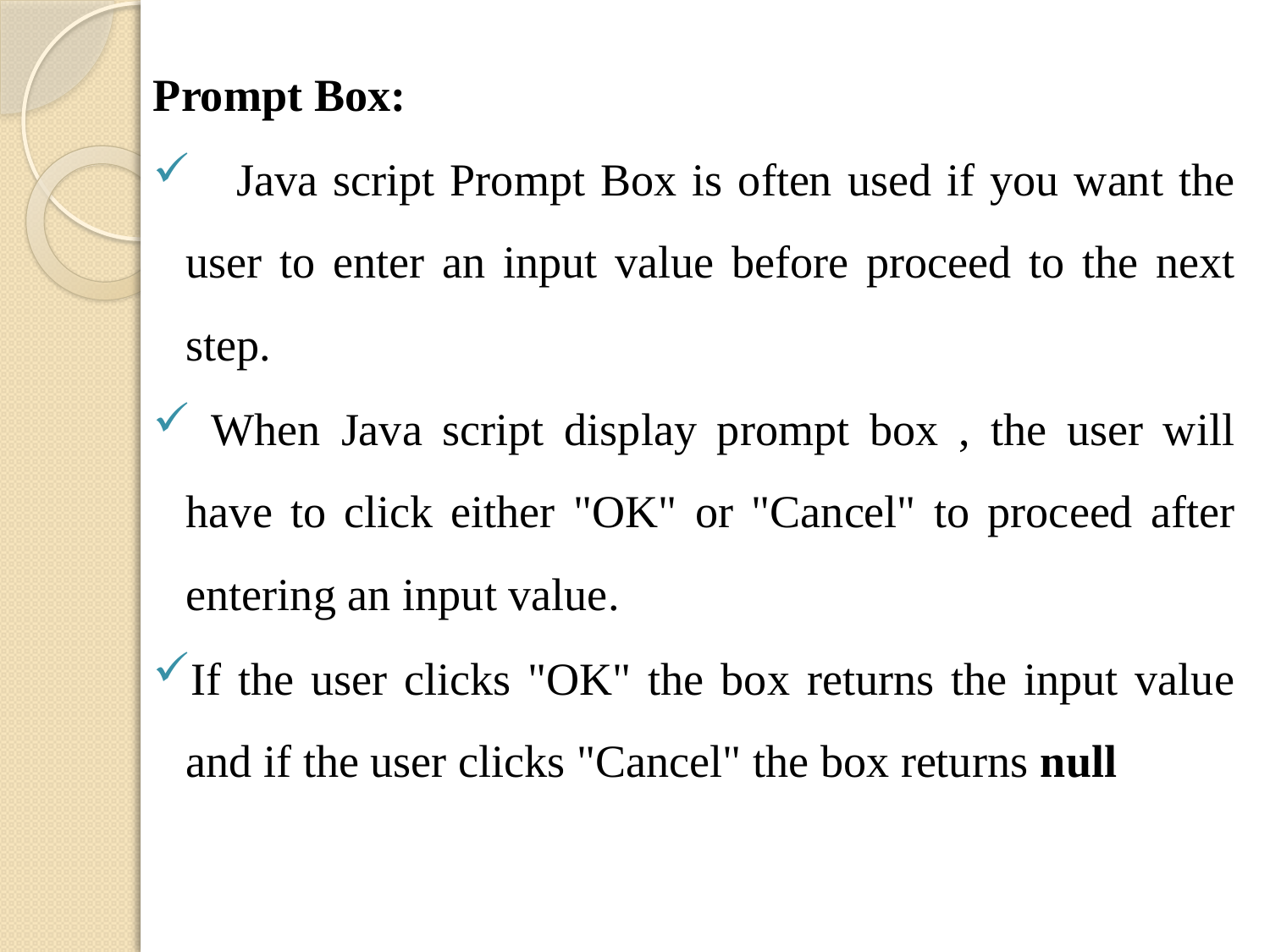

Prompt Box:
   Java script Prompt Box is often used if you want the user to enter an input value before proceed to the next step.
 When Java script display prompt box , the user will have to click either "OK" or "Cancel" to proceed after entering an input value.
If the user clicks "OK" the box returns the input value and if the user clicks "Cancel" the box returns null